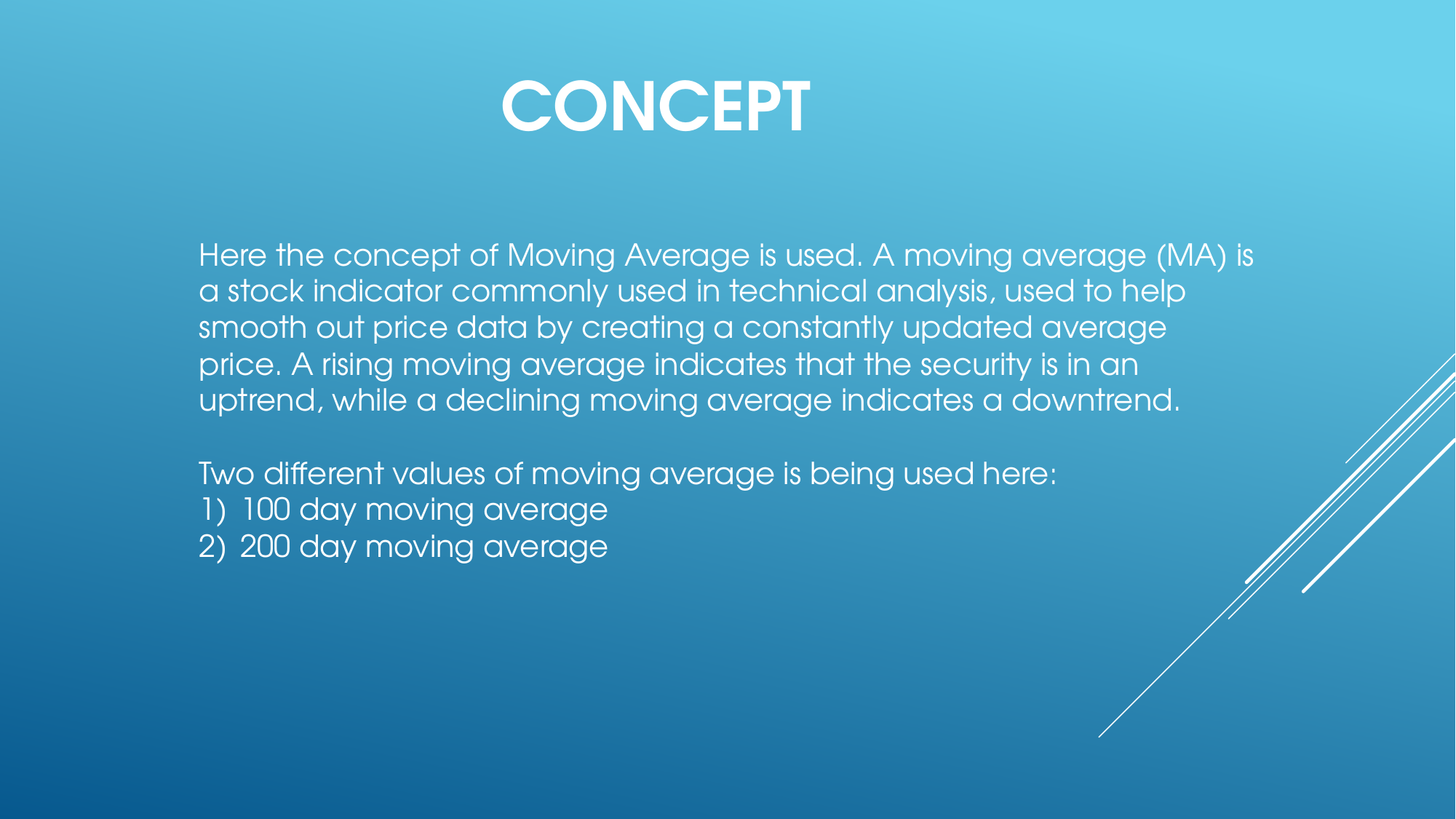

CONCEPT
Here the concept of Moving Average is used. A moving average (MA) is a stock indicator commonly used in technical analysis, used to help smooth out price data by creating a constantly updated average price. A rising moving average indicates that the security is in an uptrend, while a declining moving average indicates a downtrend.

Two different values of moving average is being used here:
100 day moving average
200 day moving average